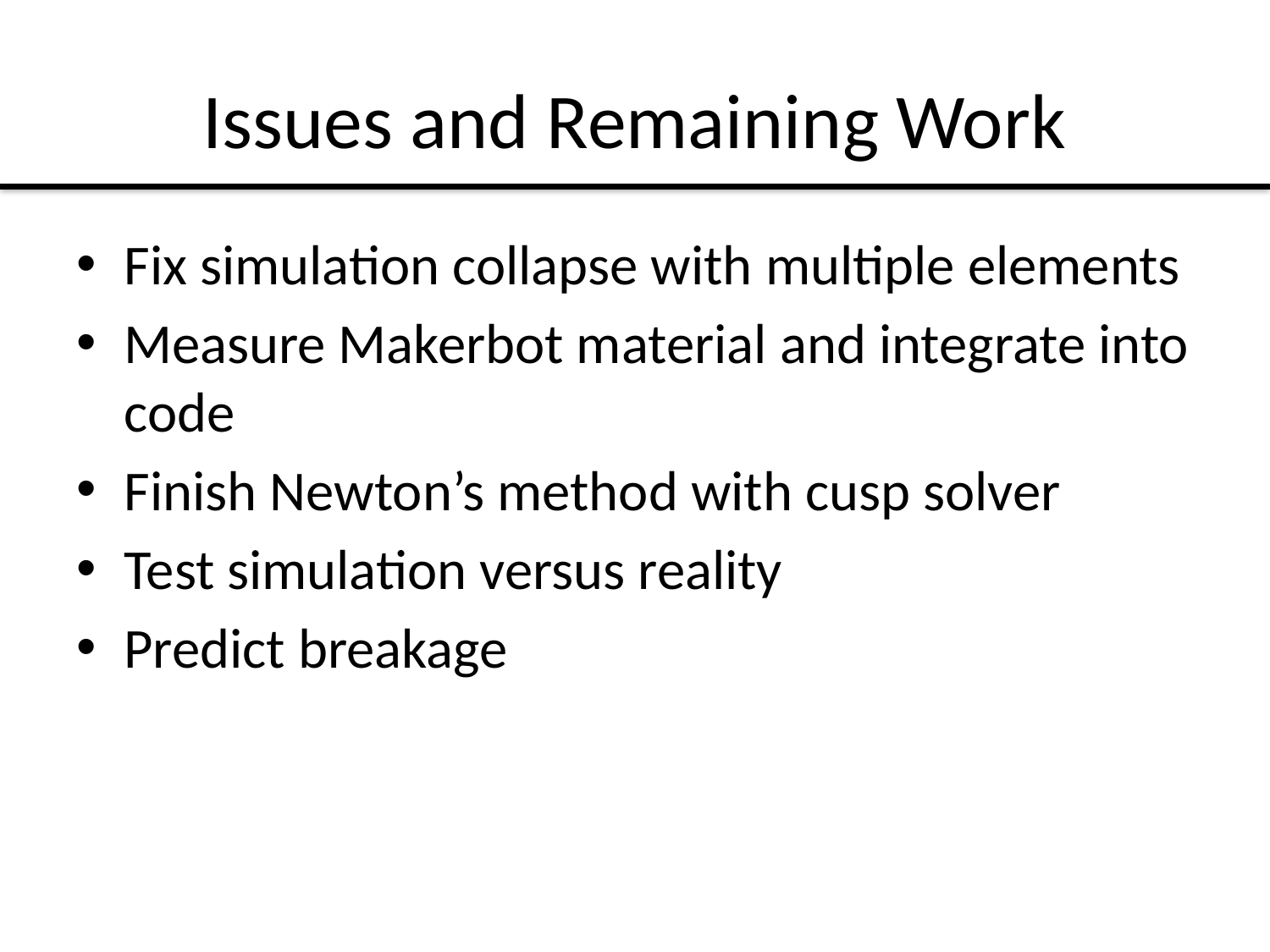

# Issues and Remaining Work
Fix simulation collapse with multiple elements
Measure Makerbot material and integrate into code
Finish Newton’s method with cusp solver
Test simulation versus reality
Predict breakage